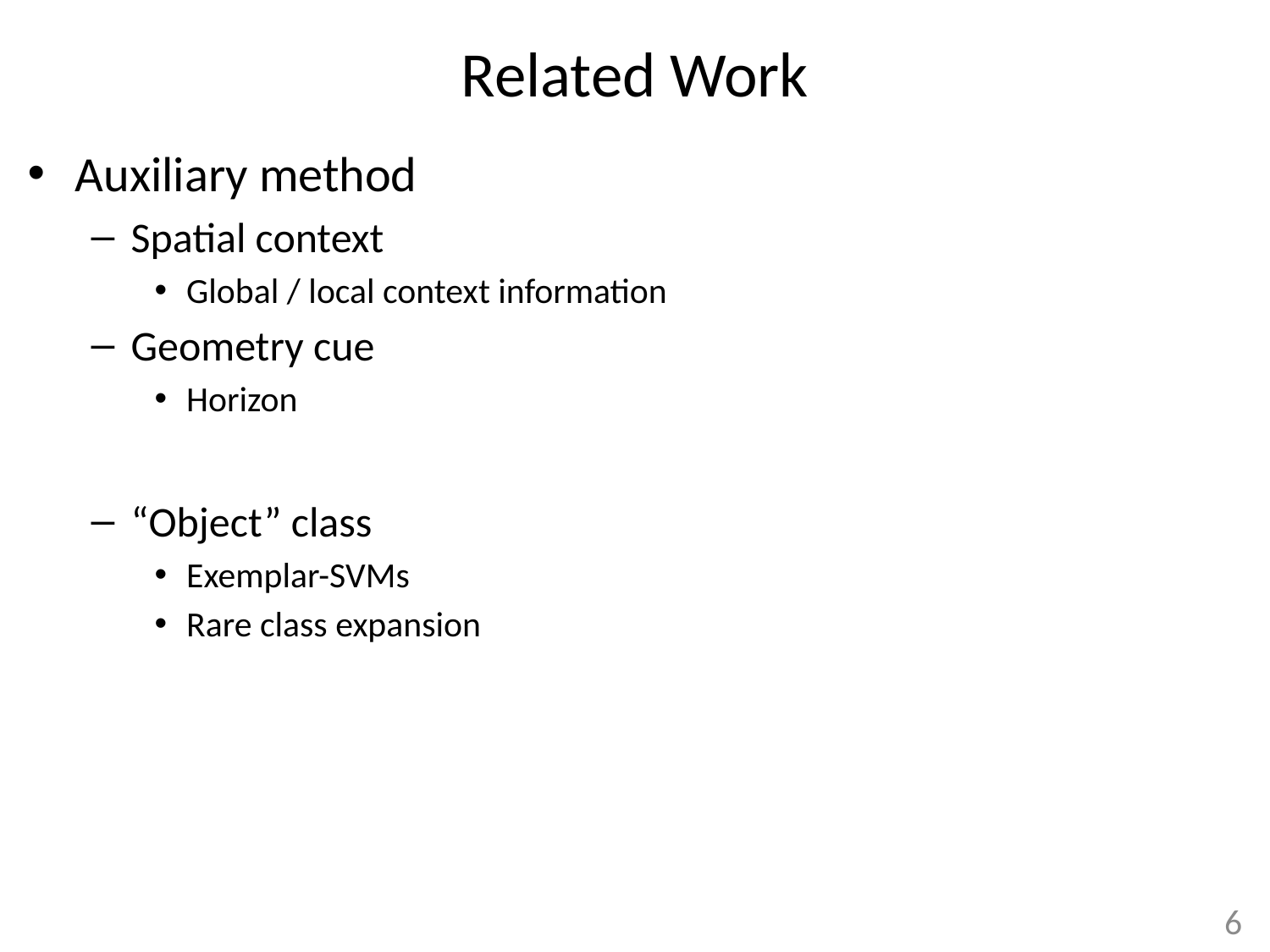

# Related Work
Auxiliary method
Spatial context
Global / local context information
Geometry cue
Horizon

“Object” class
Exemplar-SVMs
Rare class expansion
6